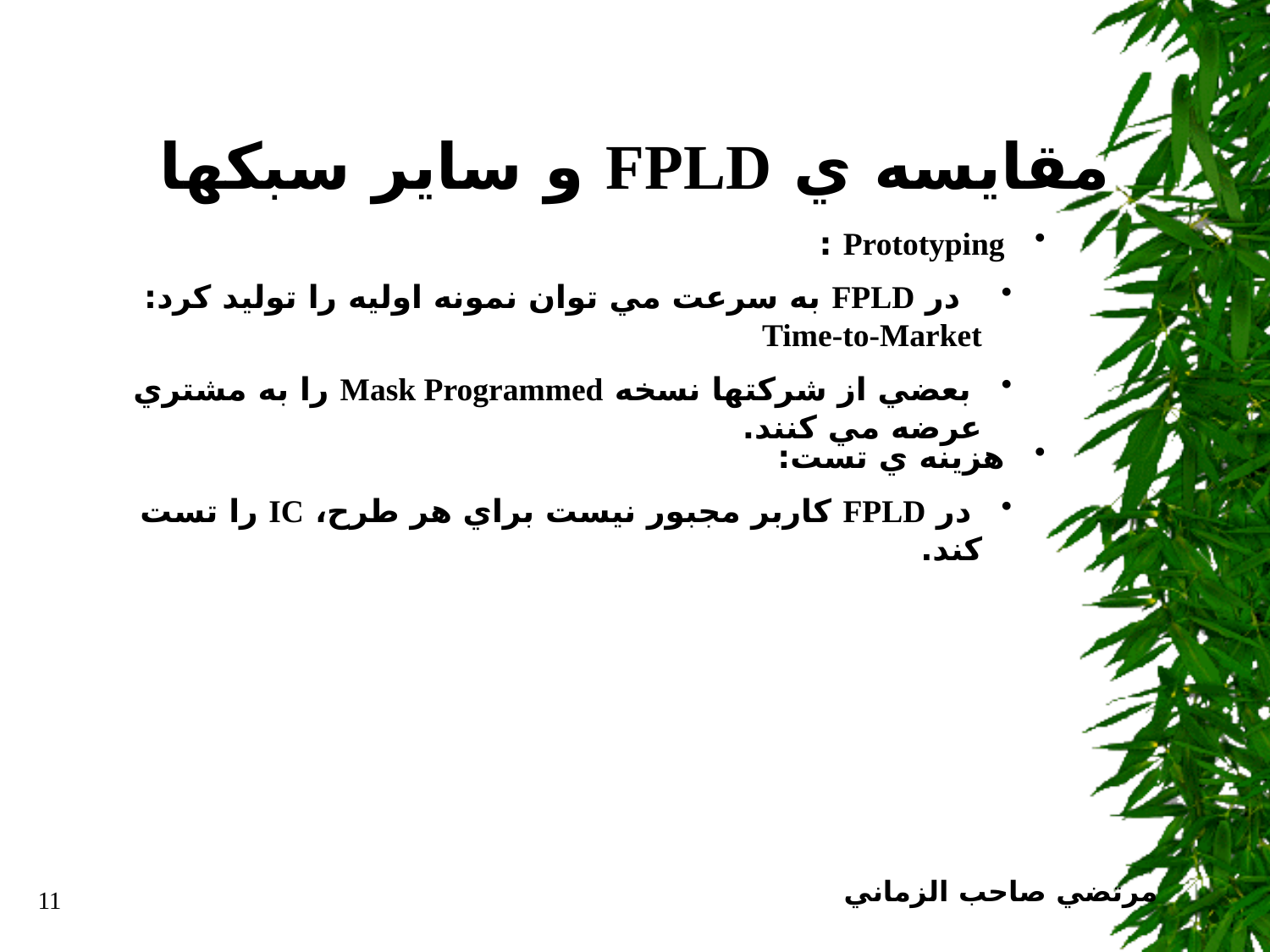

# مقايسه ي FPLD و ساير سبکها
 Prototyping :
  در FPLD به سرعت مي توان نمونه اوليه را توليد کرد: Time-to-Market
 بعضي از شرکتها نسخه Mask Programmed را به مشتري عرضه مي کنند.
 هزينه ي تست:
 در FPLD کاربر مجبور نيست براي هر طرح، IC را تست کند.
مرتضي صاحب الزماني
11